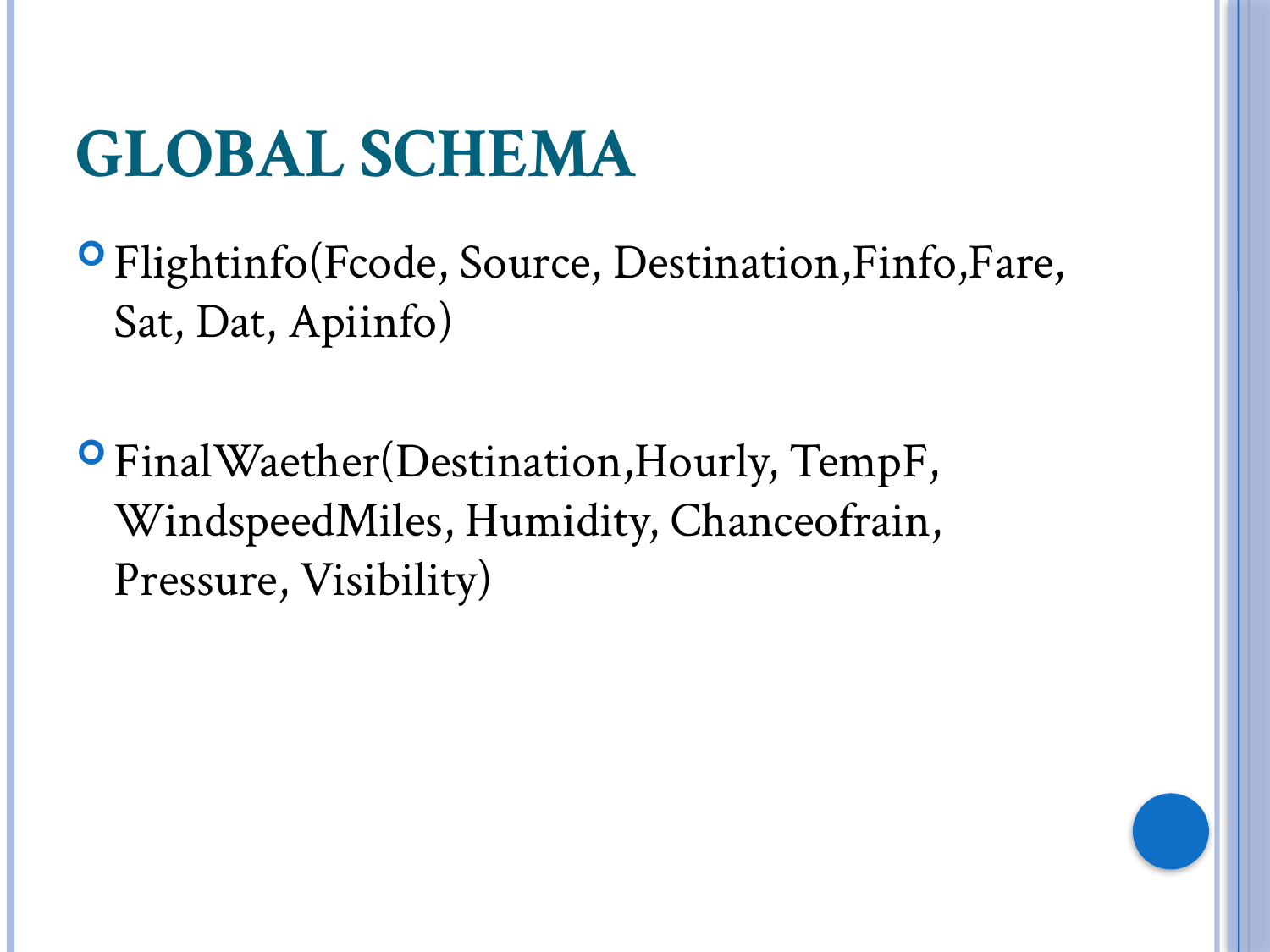

# Global Schema
Flightinfo(Fcode, Source, Destination,Finfo,Fare, Sat, Dat, Apiinfo)

FinalWaether(Destination,Hourly, TempF, WindspeedMiles, Humidity, Chanceofrain, Pressure, Visibility)